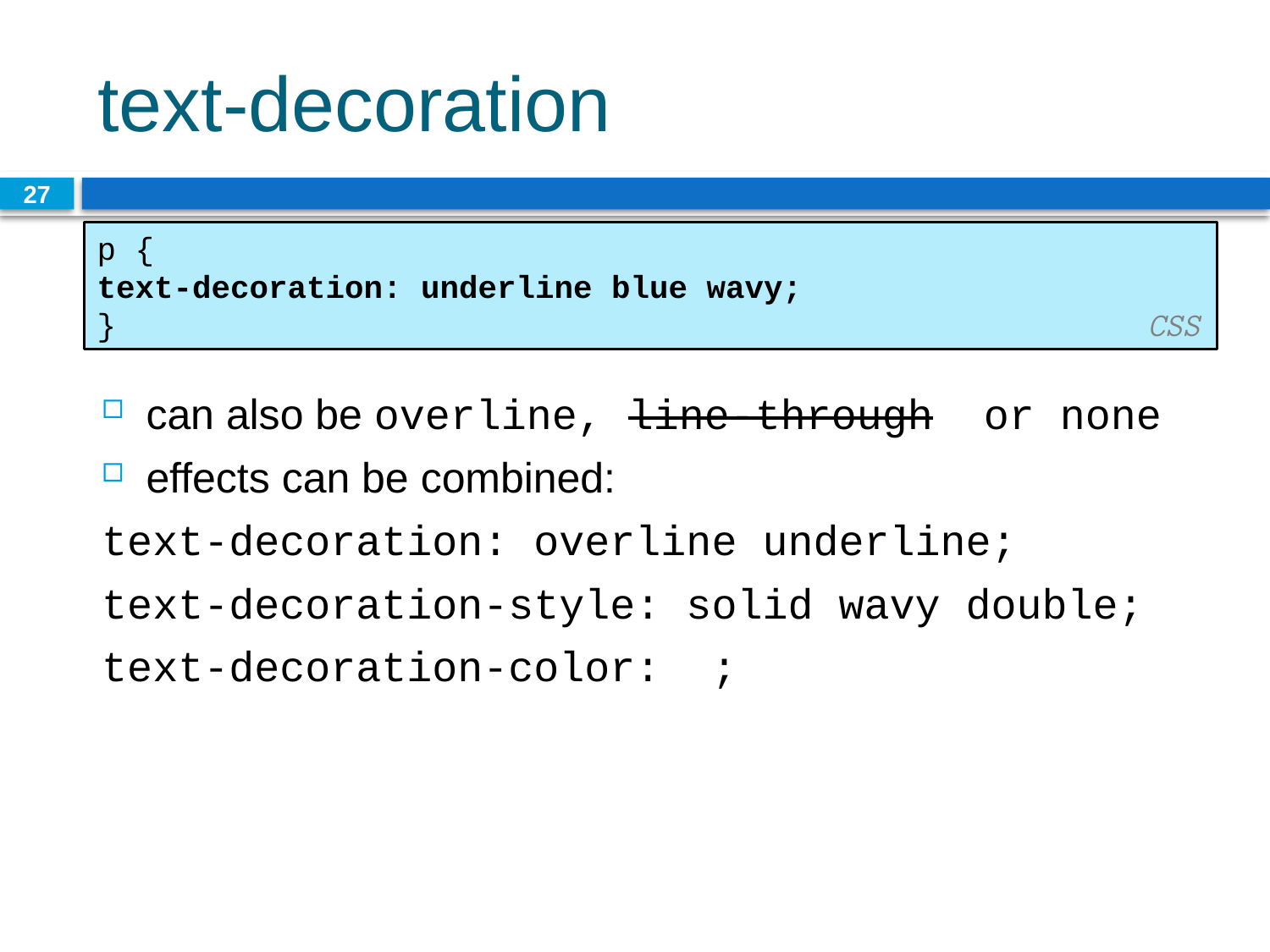

# text-decoration
27
p {
text-decoration: underline blue wavy;
}		                                          CSS
can also be overline, line-through  or none
effects can be combined:
text-decoration: overline underline;
text-decoration-style: solid wavy double;
text-decoration-color:  ;